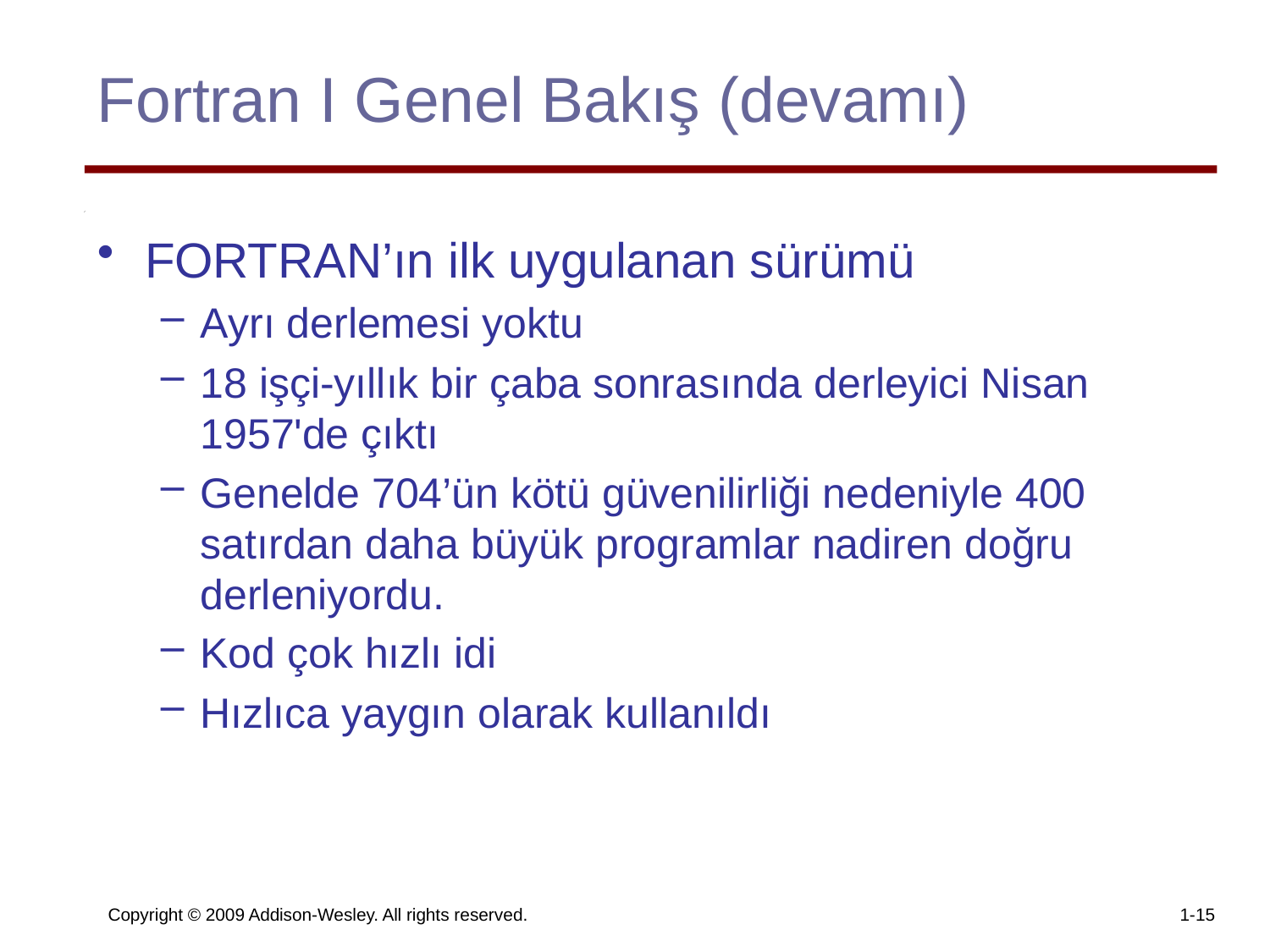

# Fortran I Genel Bakış (devamı)
FORTRAN’ın ilk uygulanan sürümü
Ayrı derlemesi yoktu
18 işçi-yıllık bir çaba sonrasında derleyici Nisan 1957'de çıktı
Genelde 704’ün kötü güvenilirliği nedeniyle 400 satırdan daha büyük programlar nadiren doğru derleniyordu.
Kod çok hızlı idi
Hızlıca yaygın olarak kullanıldı
Copyright © 2009 Addison-Wesley. All rights reserved.
1-15